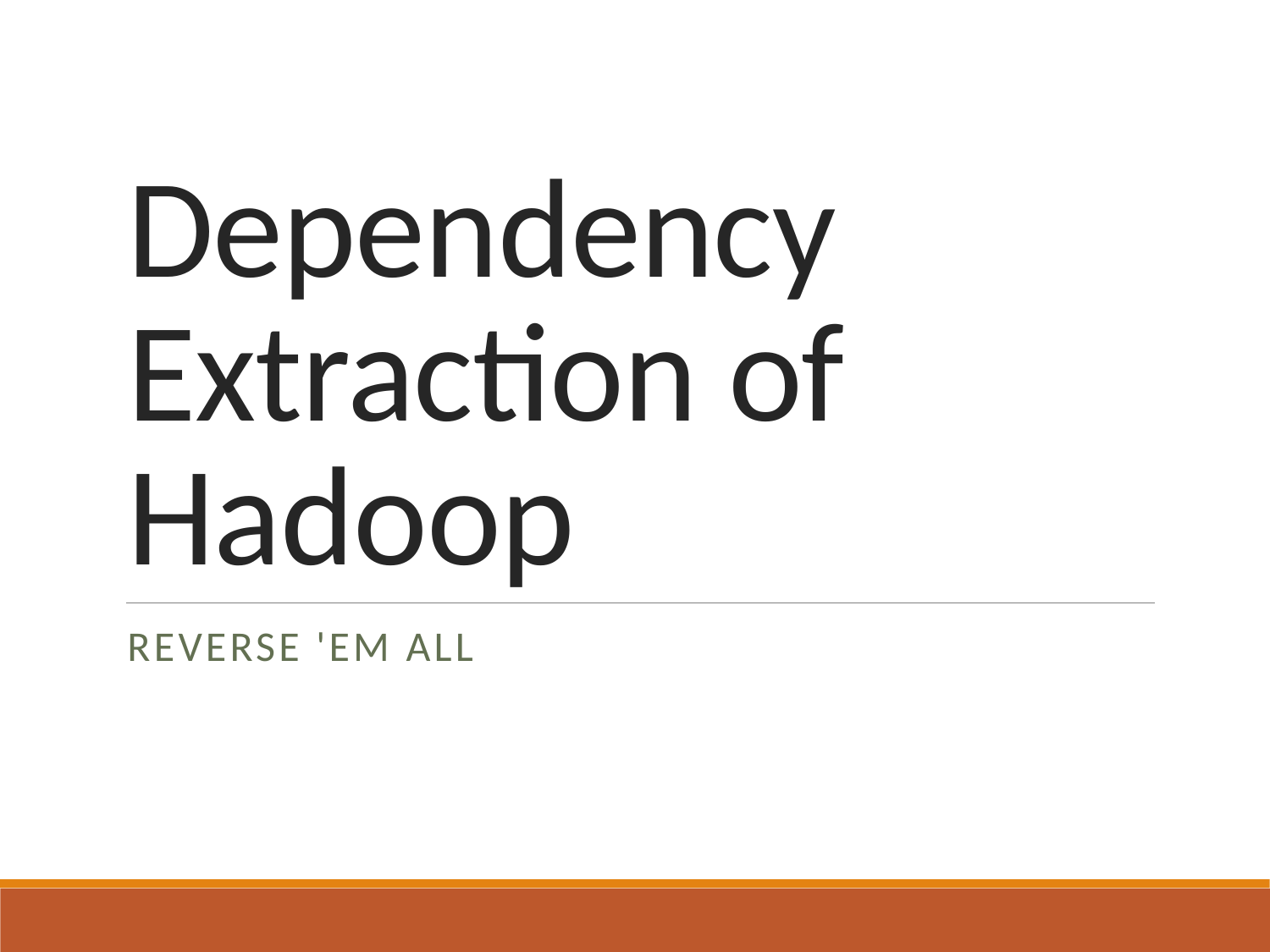

# Dependency Extraction of Hadoop
Reverse 'em all